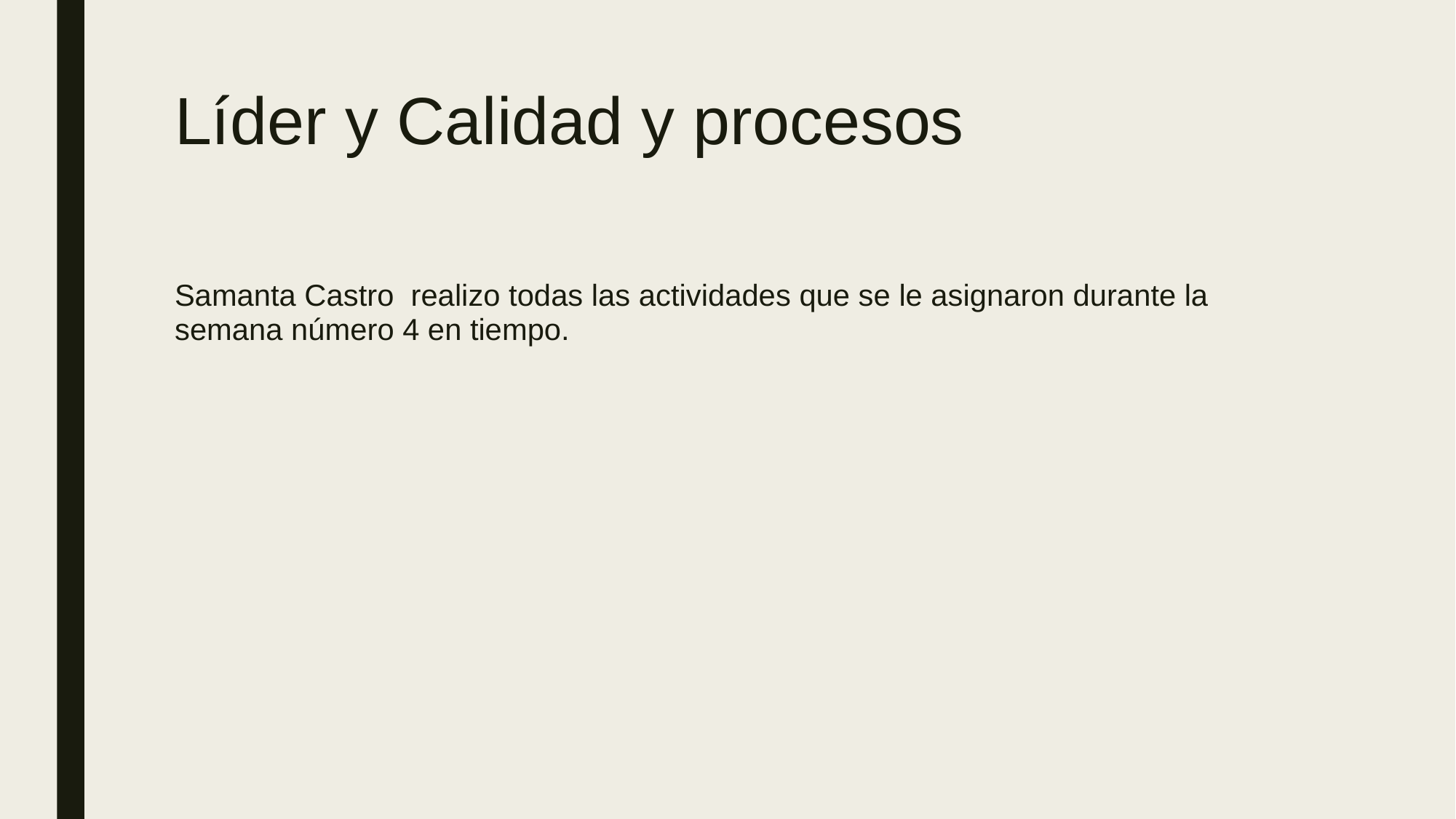

# Líder y Calidad y procesos
Samanta Castro  realizo todas las actividades que se le asignaron durante la semana número 4 en tiempo.